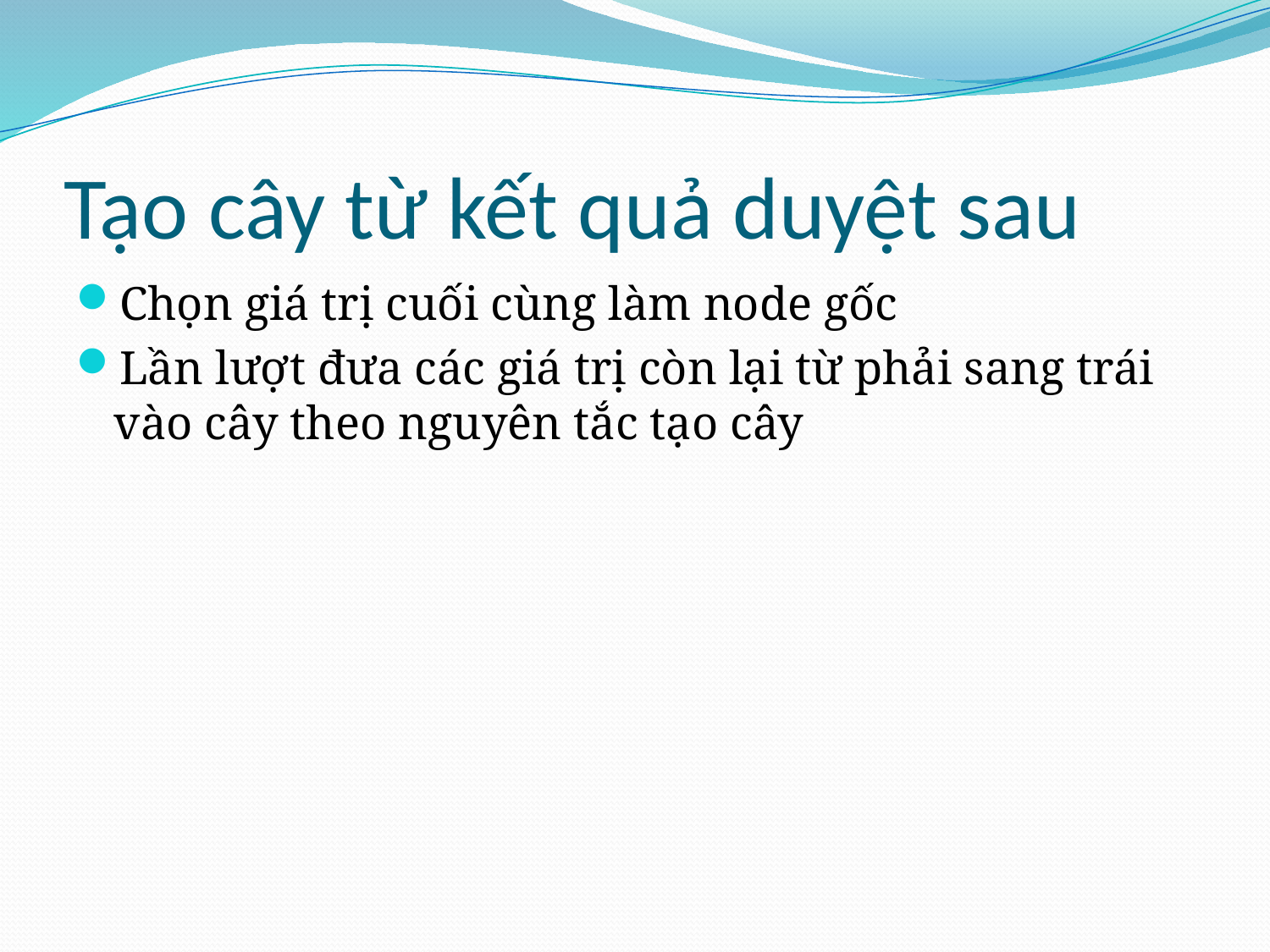

# Tạo cây từ kết quả duyệt sau
Chọn giá trị cuối cùng làm node gốc
Lần lượt đưa các giá trị còn lại từ phải sang trái vào cây theo nguyên tắc tạo cây